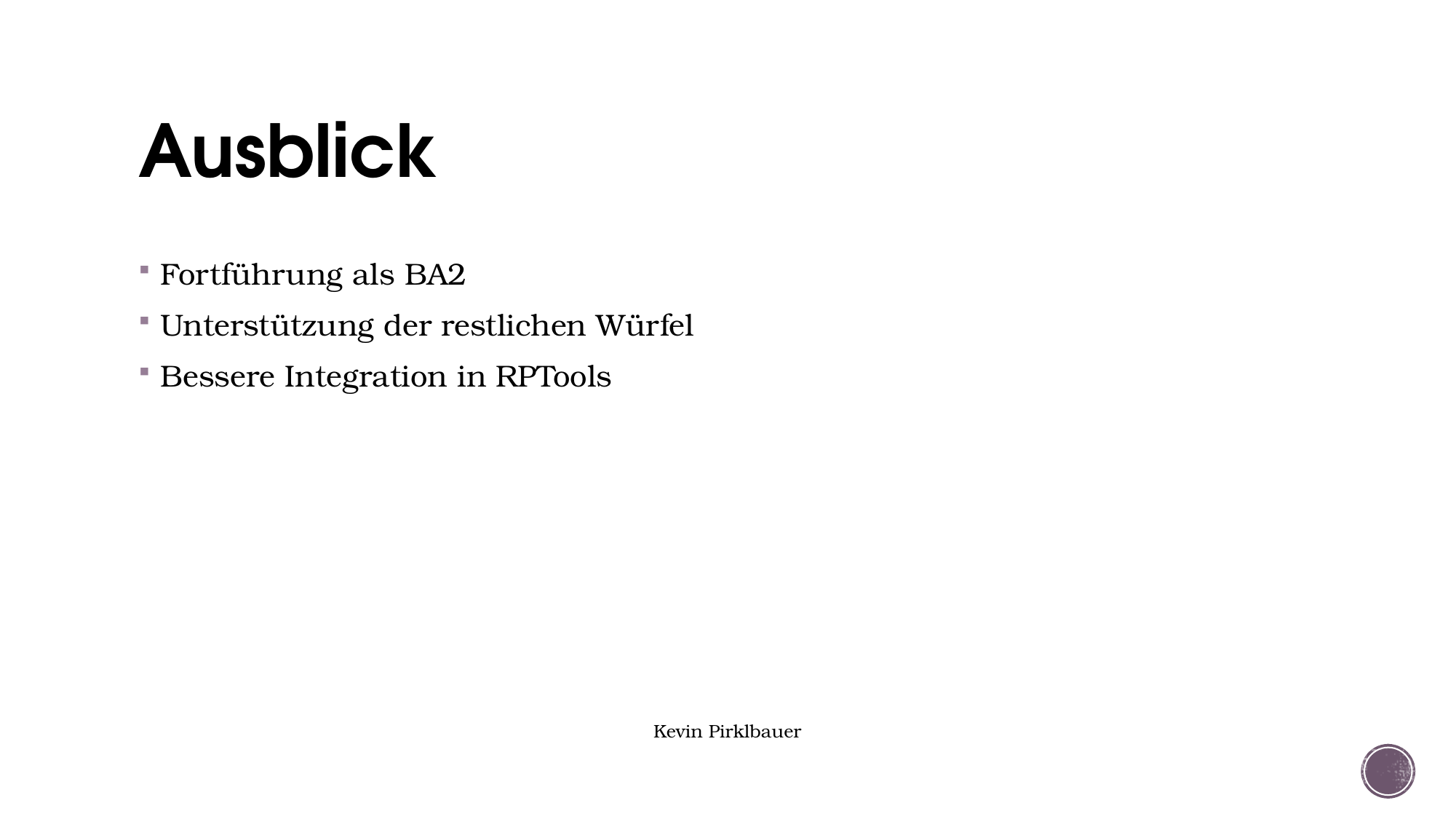

# Ausblick
Fortführung als BA2
Unterstützung der restlichen Würfel
Bessere Integration in RPTools